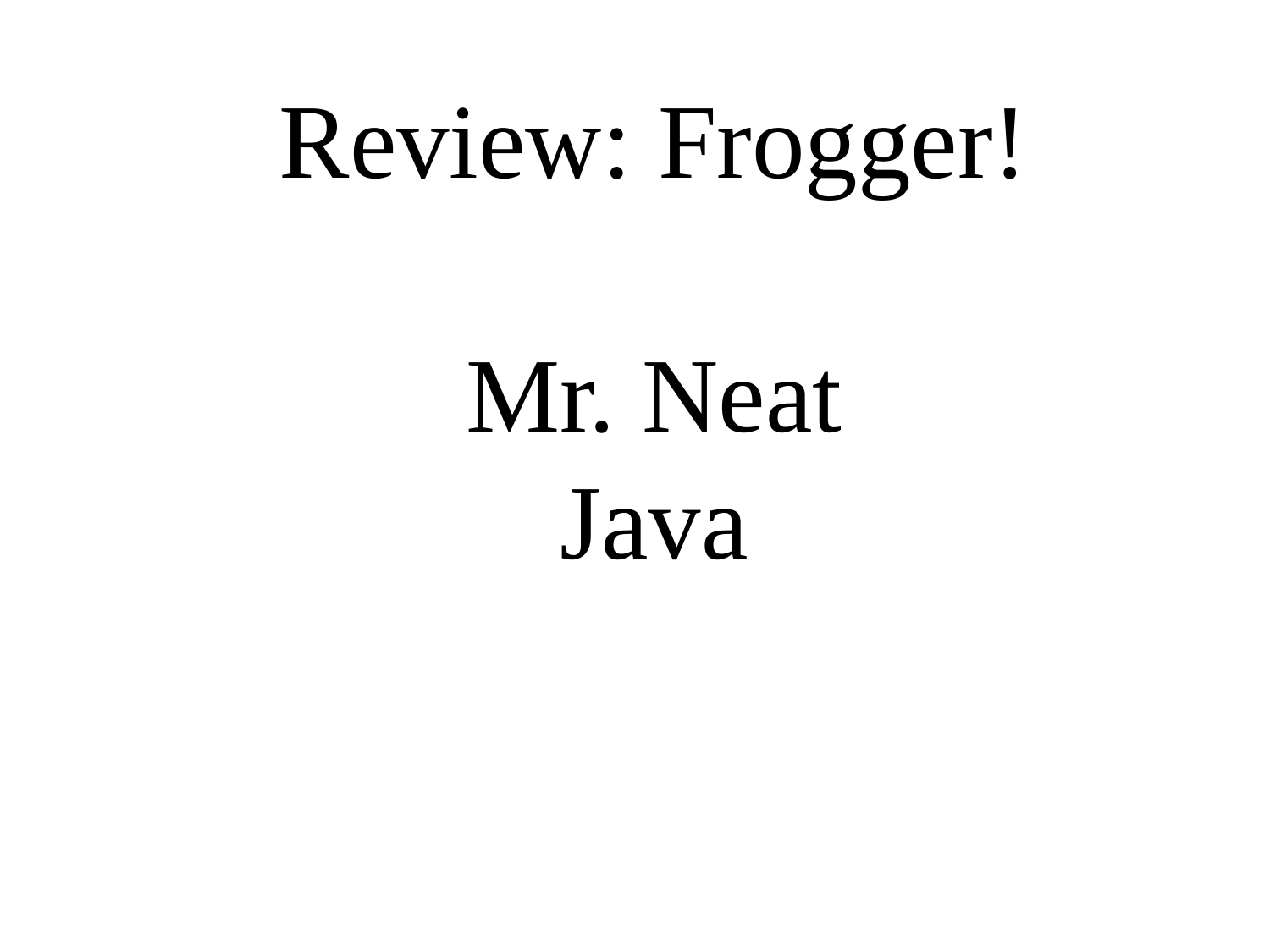

Review: Frogger!

Mr. Neat
Java

Mr. Neat
Java